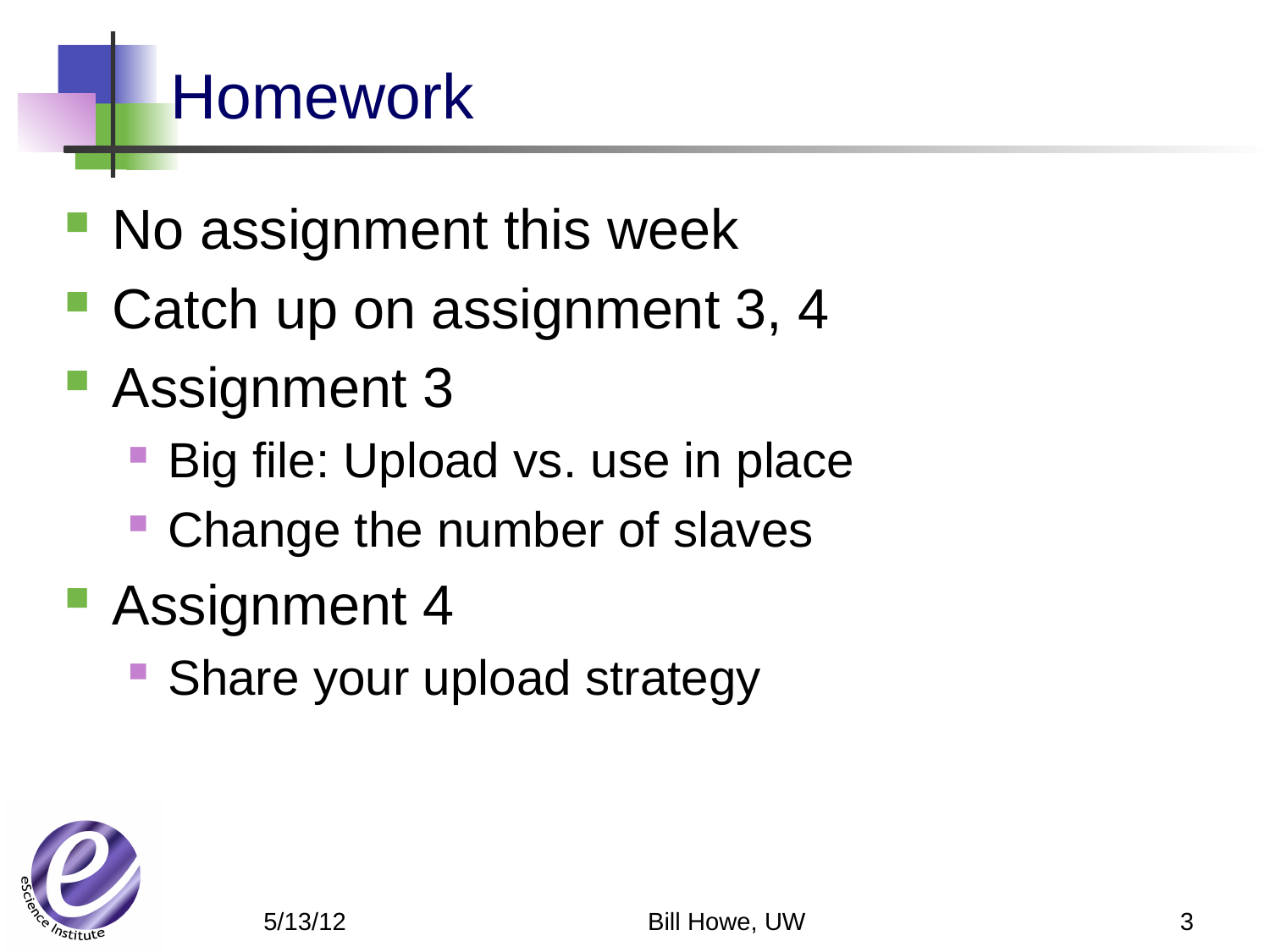

# Homework
No assignment this week
Catch up on assignment 3, 4
Assignment 3
Big file: Upload vs. use in place
Change the number of slaves
Assignment 4
Share your upload strategy

Bill Howe, UW
3
5/13/12